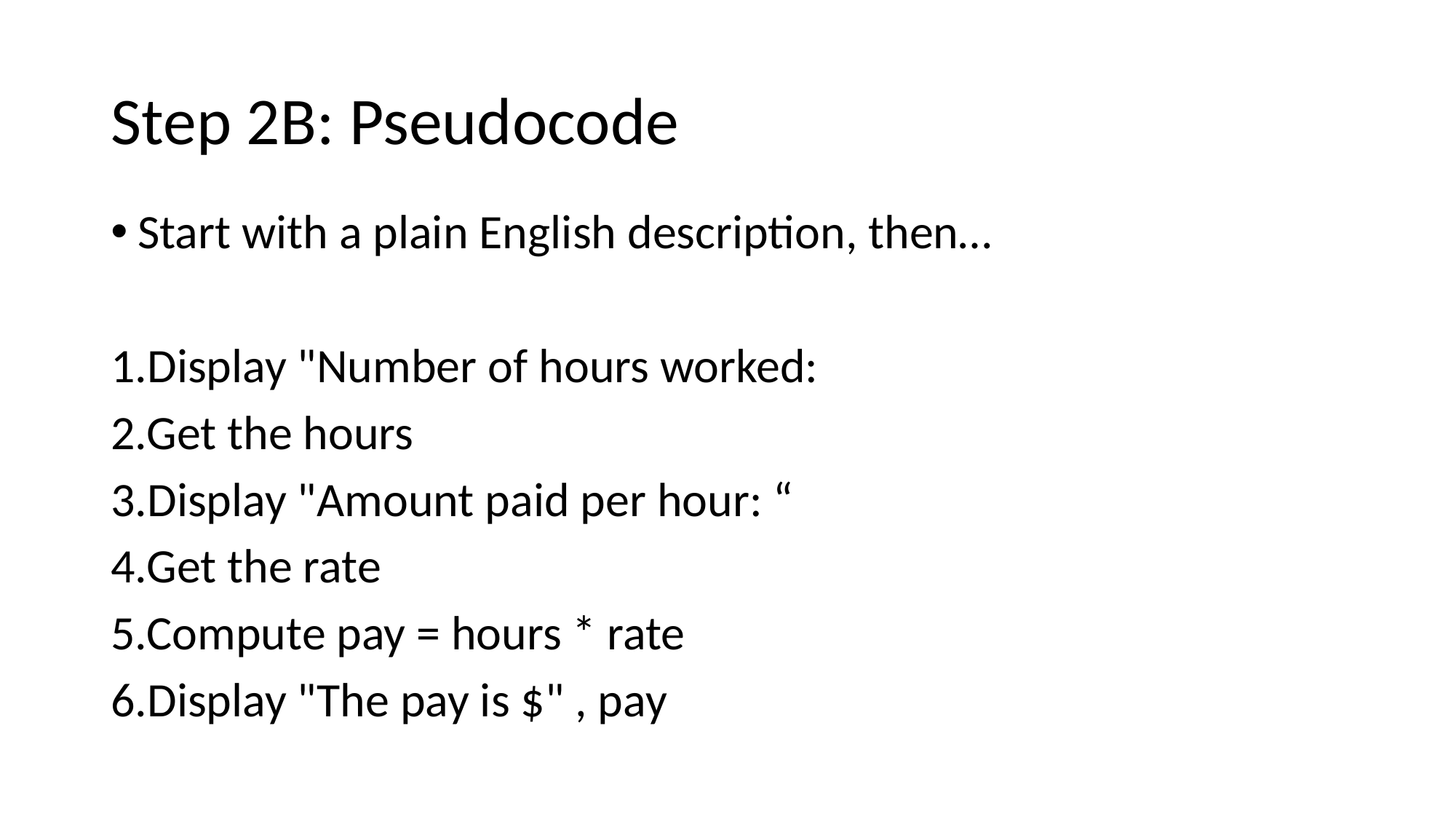

# Step 2B: Pseudocode
Start with a plain English description, then…

1.Display "Number of hours worked:
2.Get the hours
3.Display "Amount paid per hour: “
4.Get the rate
5.Compute pay = hours * rate
6.Display "The pay is $" , pay